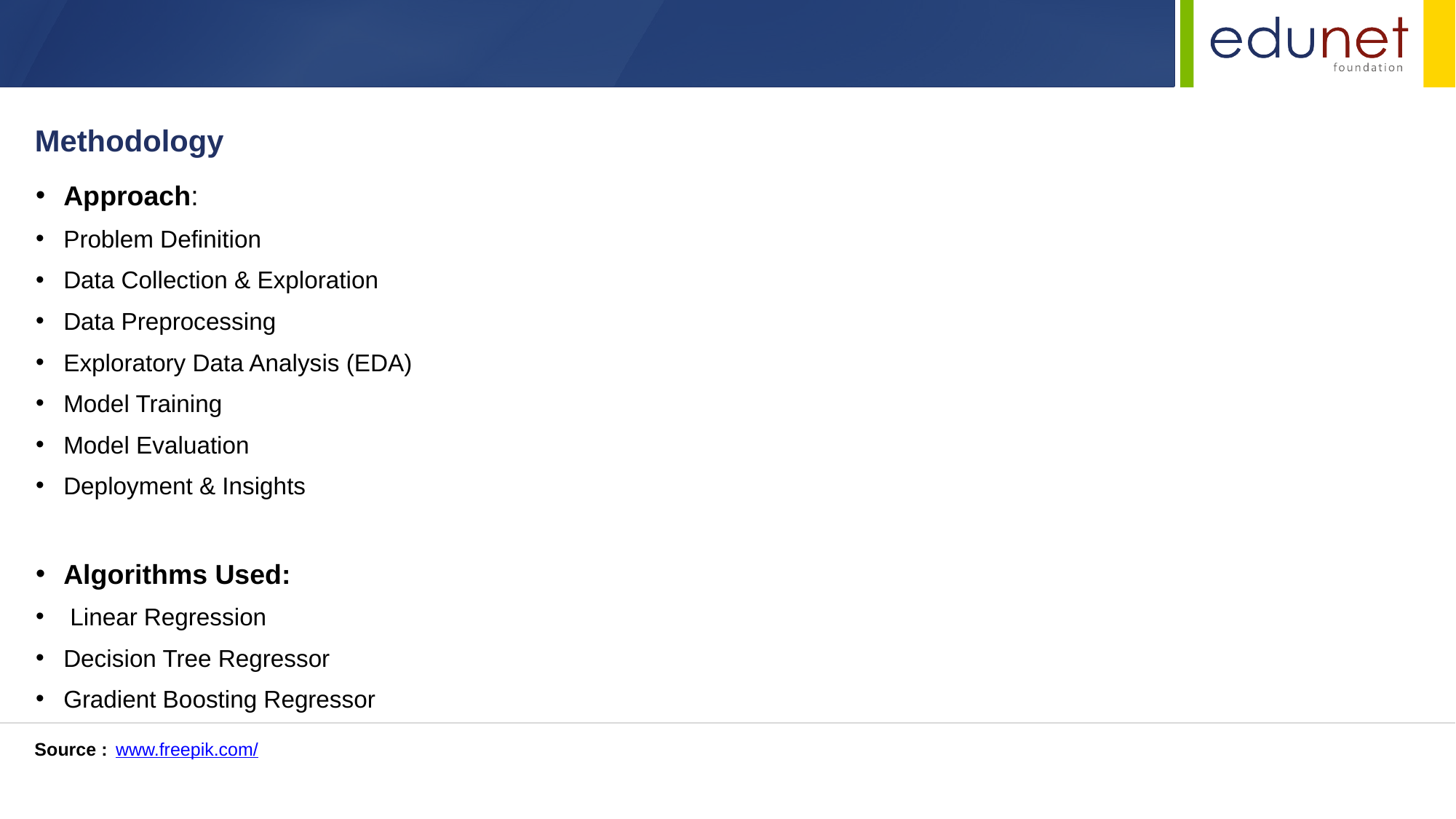

Methodology
Approach:
Problem Definition
Data Collection & Exploration
Data Preprocessing
Exploratory Data Analysis (EDA)
Model Training
Model Evaluation
Deployment & Insights

Algorithms Used:
 Linear Regression
Decision Tree Regressor
Gradient Boosting Regressor
Source :
www.freepik.com/